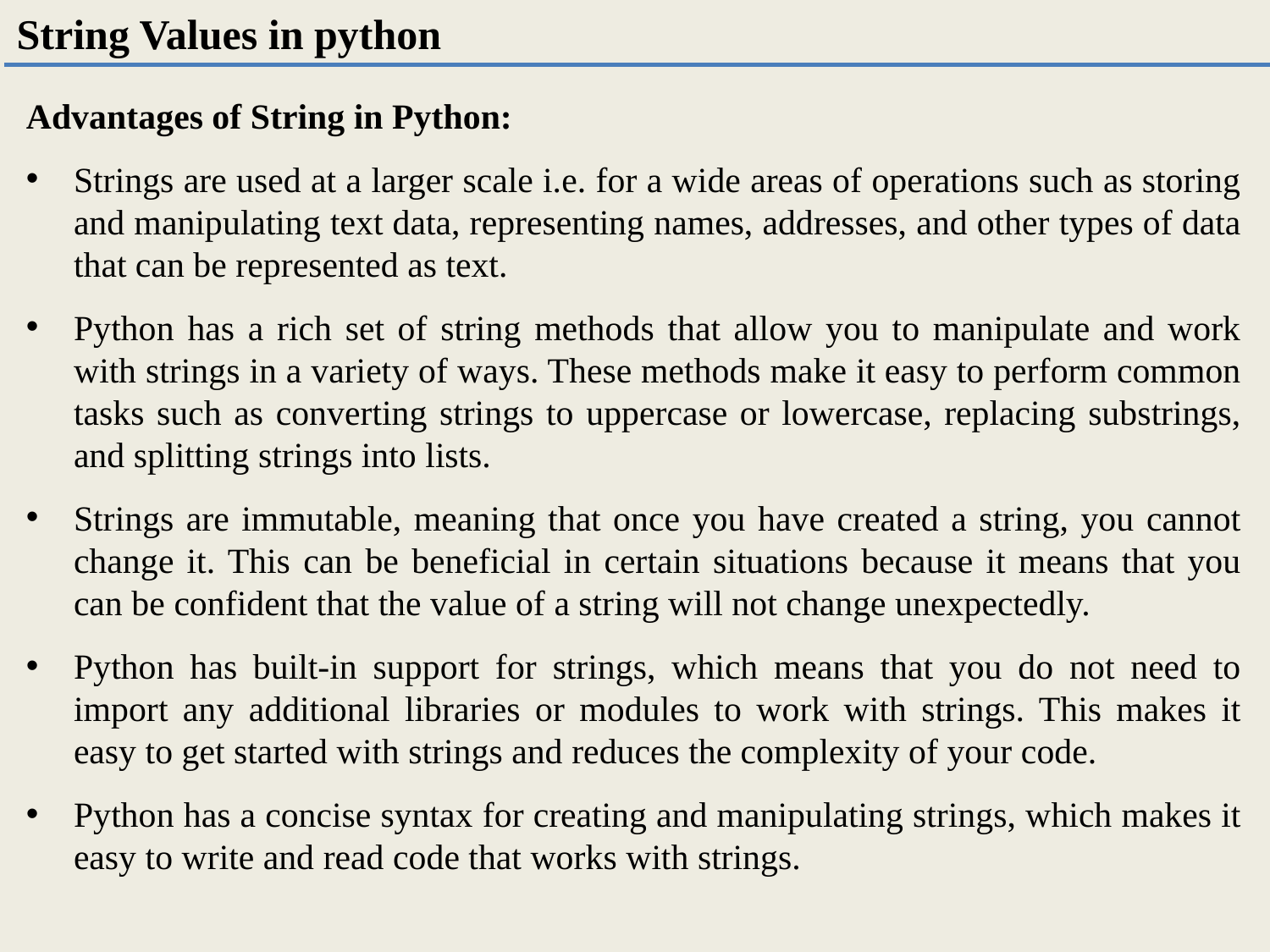

String Values in python
Advantages of String in Python:
Strings are used at a larger scale i.e. for a wide areas of operations such as storing and manipulating text data, representing names, addresses, and other types of data that can be represented as text.
Python has a rich set of string methods that allow you to manipulate and work with strings in a variety of ways. These methods make it easy to perform common tasks such as converting strings to uppercase or lowercase, replacing substrings, and splitting strings into lists.
Strings are immutable, meaning that once you have created a string, you cannot change it. This can be beneficial in certain situations because it means that you can be confident that the value of a string will not change unexpectedly.
Python has built-in support for strings, which means that you do not need to import any additional libraries or modules to work with strings. This makes it easy to get started with strings and reduces the complexity of your code.
Python has a concise syntax for creating and manipulating strings, which makes it easy to write and read code that works with strings.